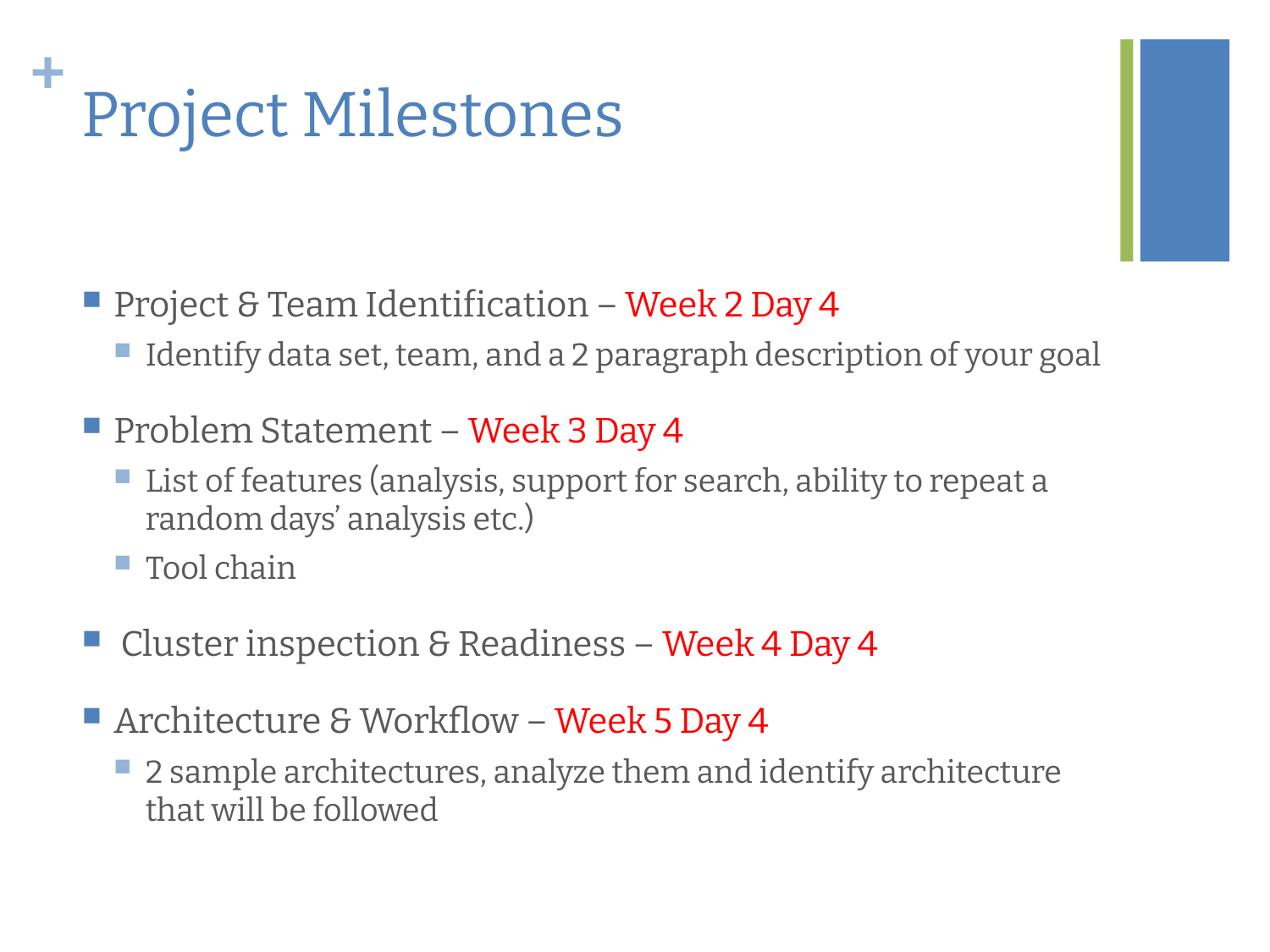

# Project Milestones
Project & Team Identification – Week 2 Day 4
Identify data set, team, and a 2 paragraph description of your goal
Problem Statement – Week 3 Day 4
List of features (analysis, support for search, ability to repeat a random days’ analysis etc.)
Tool chain
 Cluster inspection & Readiness – Week 4 Day 4
Architecture & Workflow – Week 5 Day 4
2 sample architectures, analyze them and identify architecture that will be followed